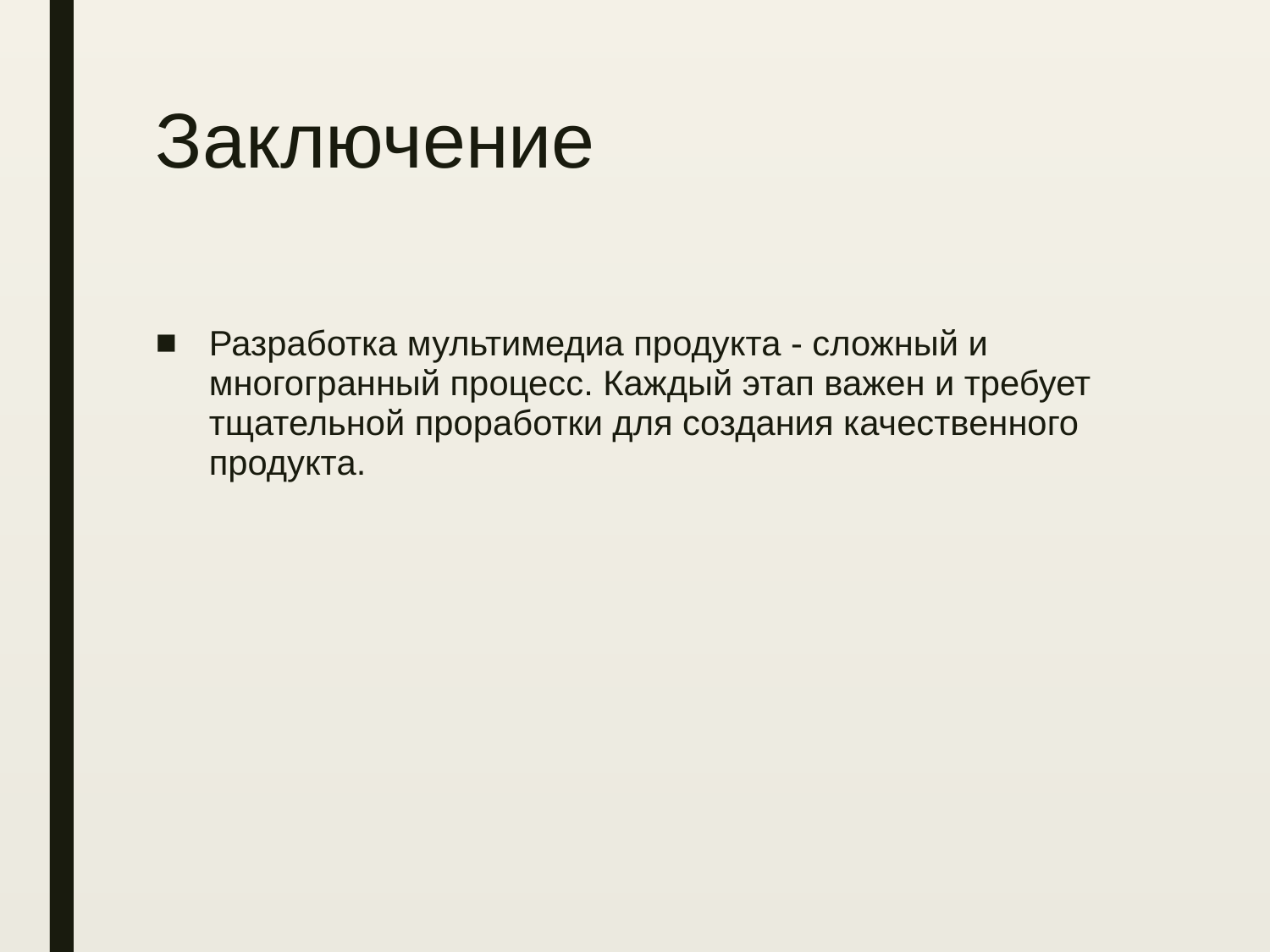

# Заключение
Разработка мультимедиа продукта - сложный и многогранный процесс. Каждый этап важен и требует тщательной проработки для создания качественного продукта.